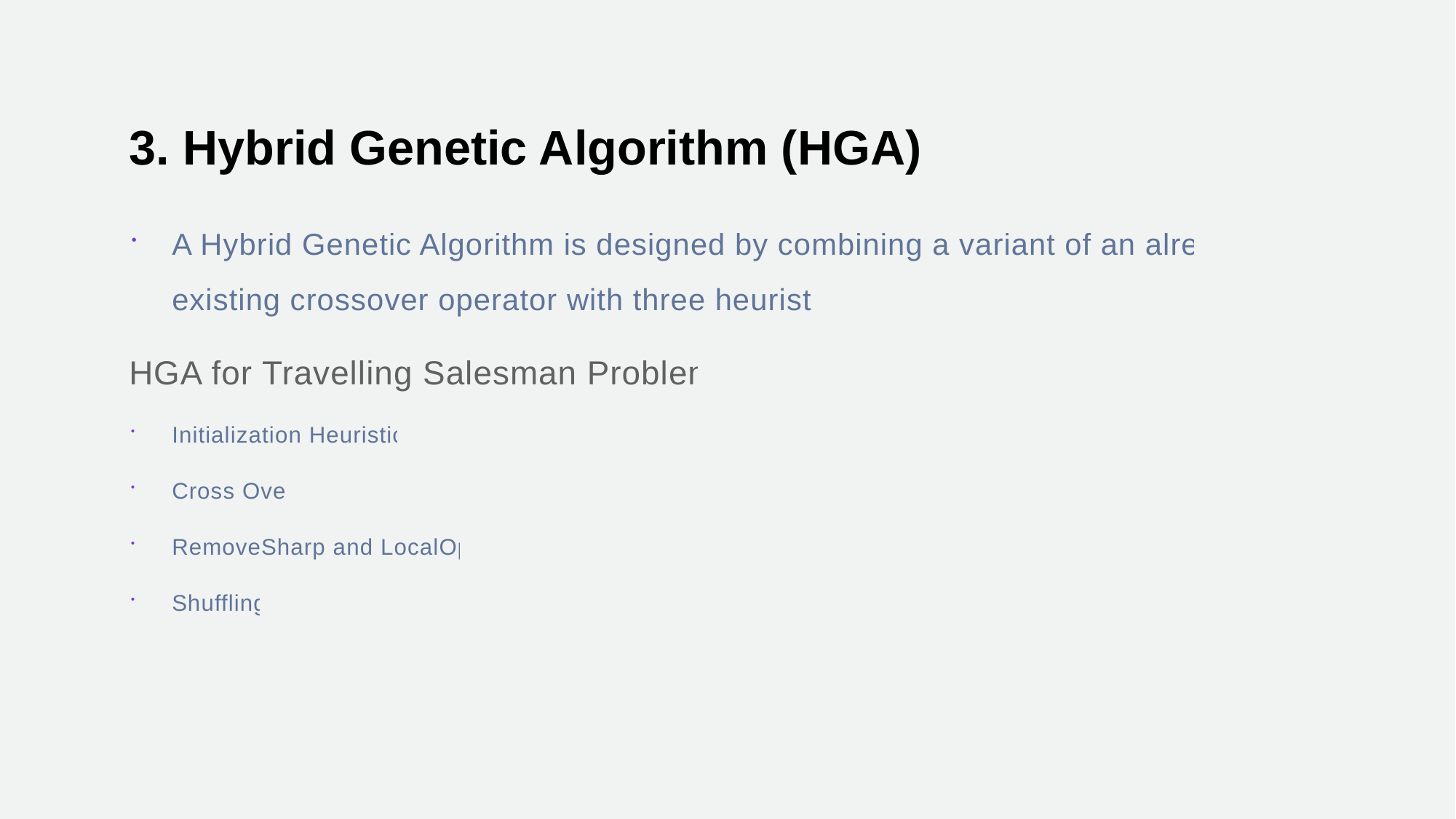

# 3. Hybrid Genetic Algorithm (HGA)
A Hybrid Genetic Algorithm is designed by combining a variant of an already existing crossover operator with three heuristics
HGA for Travelling Salesman Problem:
Initialization Heuristics
Cross Over
RemoveSharp and LocalOpt
Shuffling